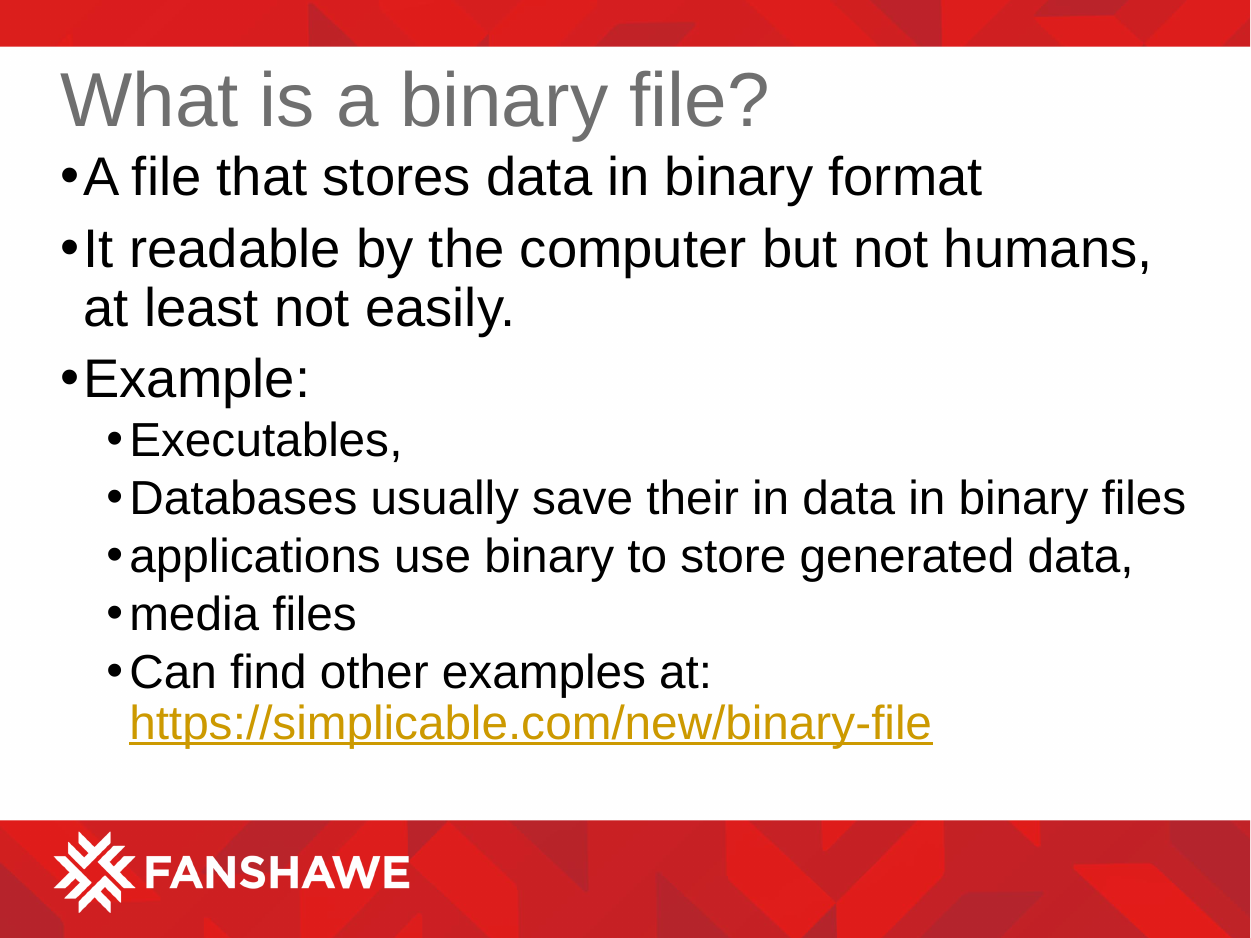

# What is a binary file?
A file that stores data in binary format
It readable by the computer but not humans, at least not easily.
Example:
Executables,
Databases usually save their in data in binary files
applications use binary to store generated data,
media files
Can find other examples at: https://simplicable.com/new/binary-file